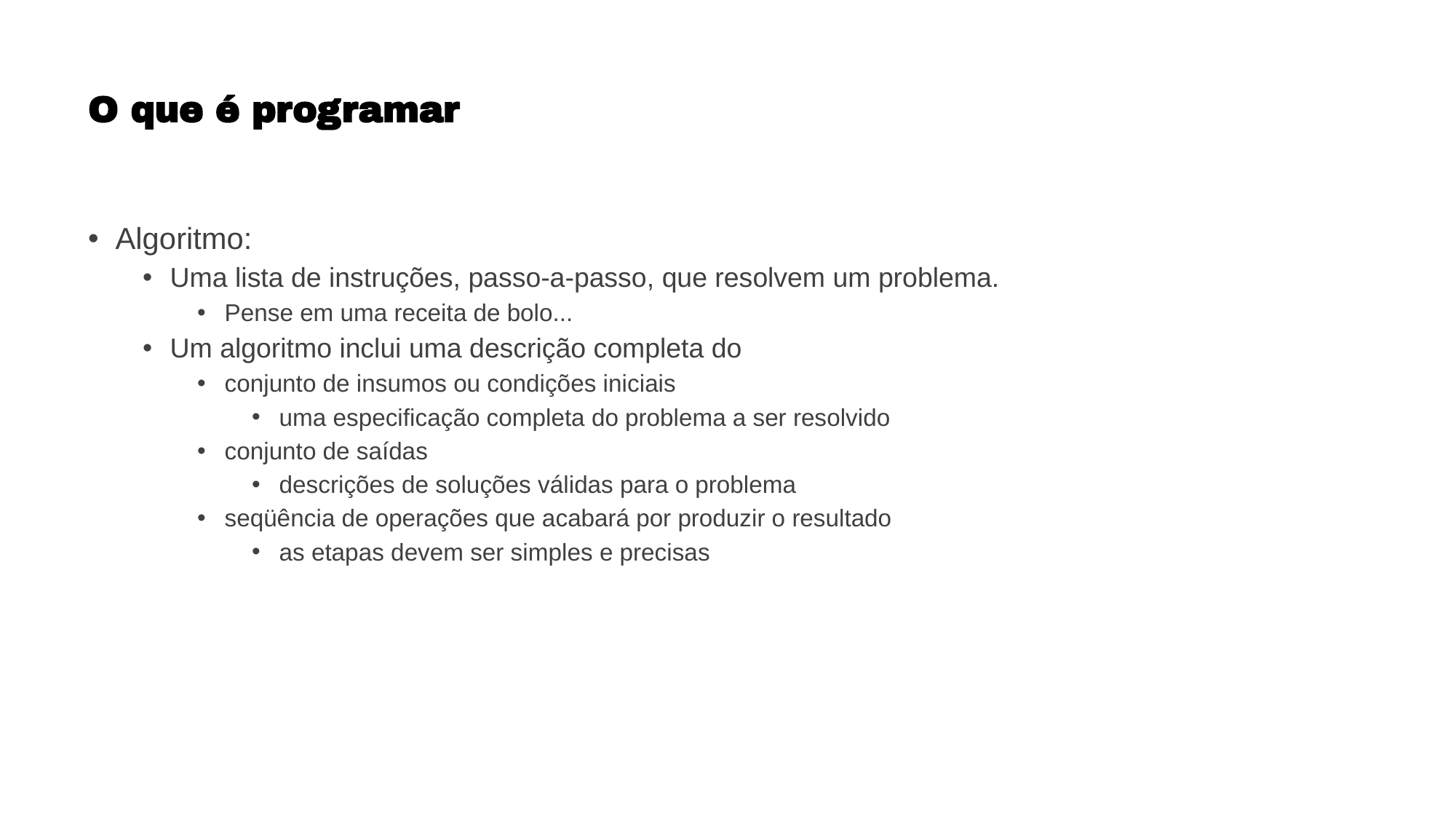

# O que é programar
Algoritmo:
Uma lista de instruções, passo-a-passo, que resolvem um problema.
Pense em uma receita de bolo...
Um algoritmo inclui uma descrição completa do
conjunto de insumos ou condições iniciais
uma especificação completa do problema a ser resolvido
conjunto de saídas
descrições de soluções válidas para o problema
seqüência de operações que acabará por produzir o resultado
as etapas devem ser simples e precisas